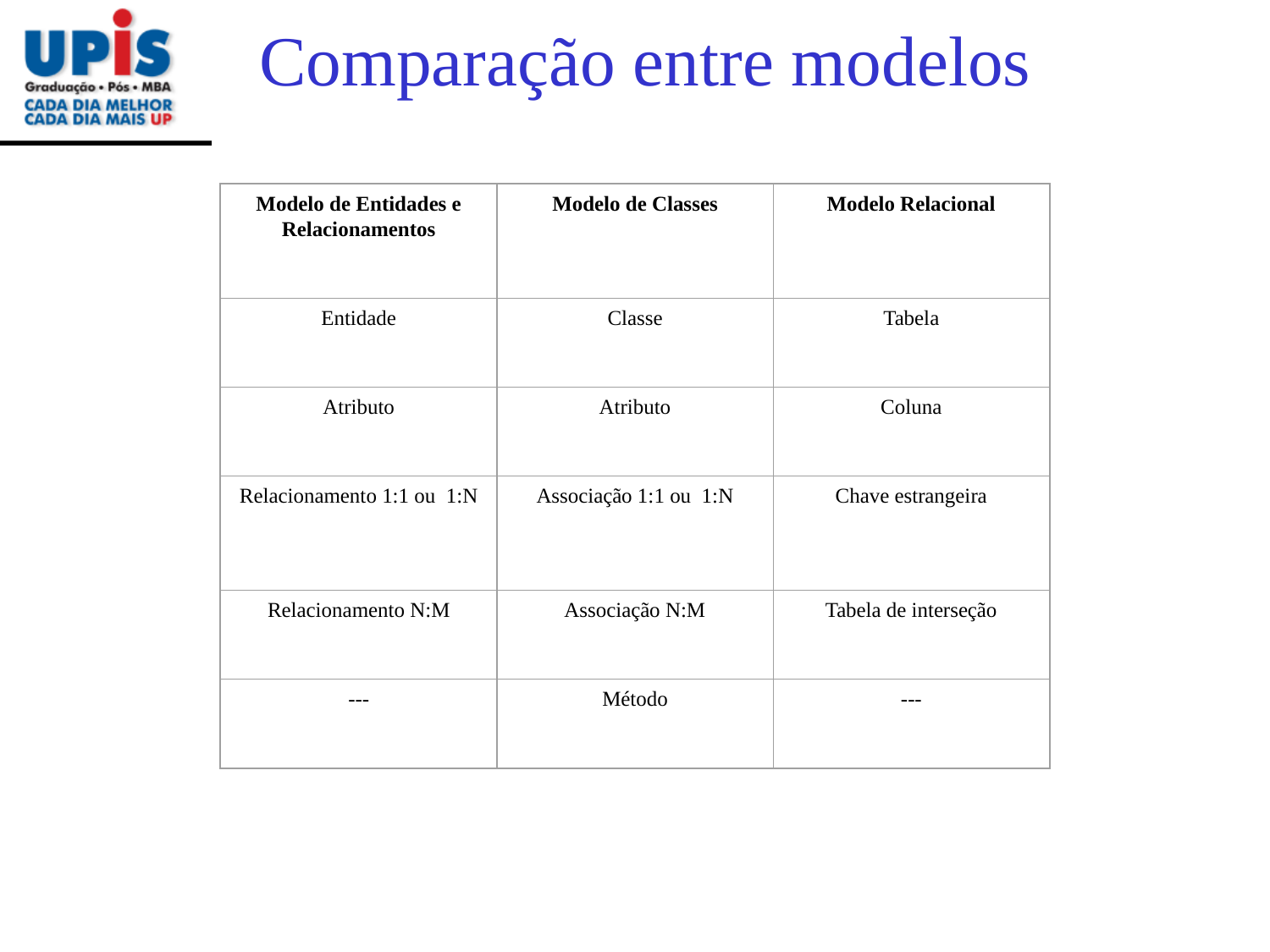

Comparação entre modelos

Modelo de Entidades e Relacionamentos

Modelo de Classes

Modelo Relacional

Entidade

Classe

Tabela

Atributo

Atributo

Coluna

Relacionamento 1:1 ou  1:N

Associação 1:1 ou  1:N

Chave estrangeira

Relacionamento N:M

Associação N:M

Tabela de interseção

---

Método

---